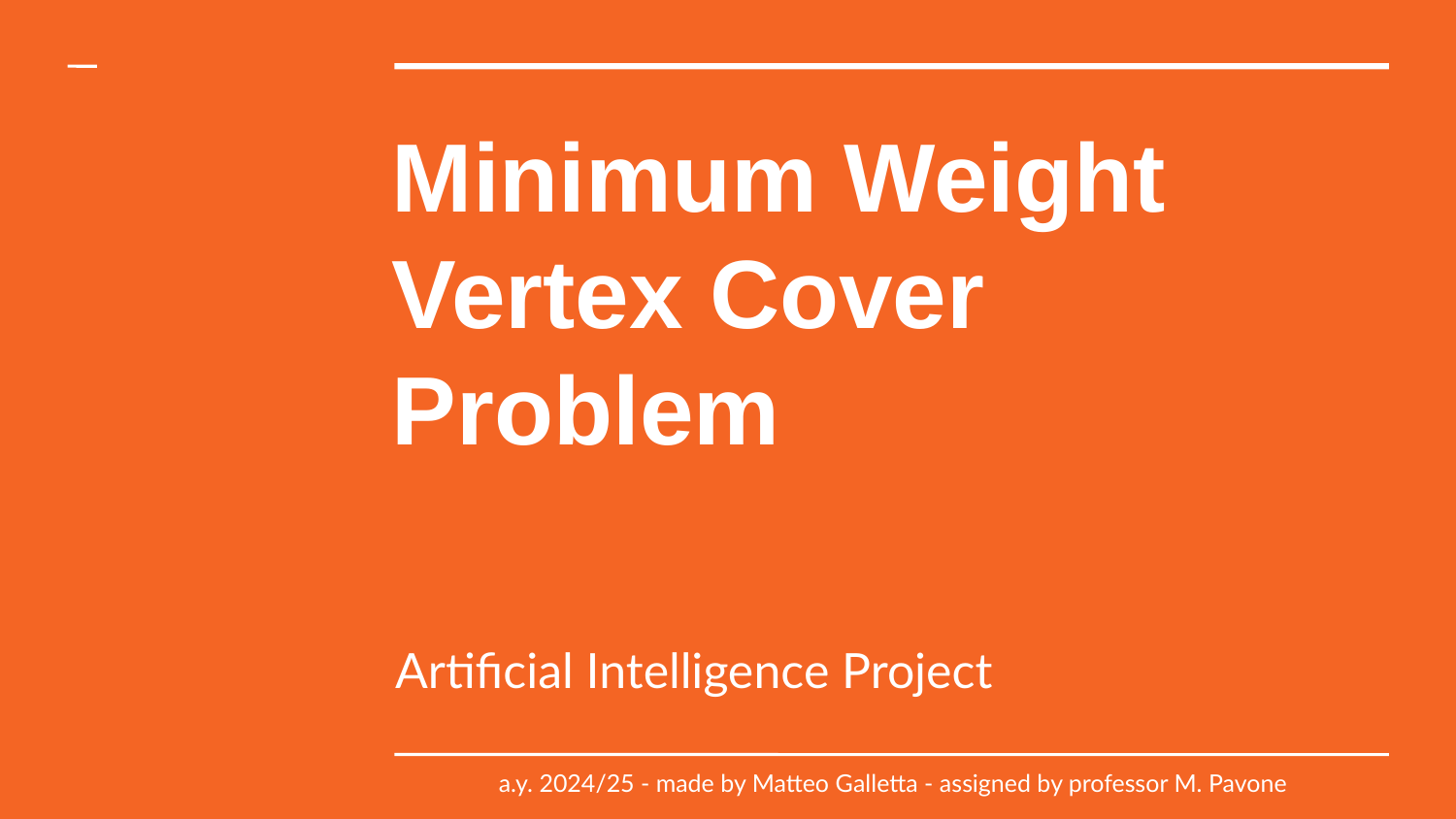

# Minimum Weight
Vertex Cover
Problem

Artificial Intelligence Project
a.y. 2024/25 - made by Matteo Galletta - assigned by professor M. Pavone